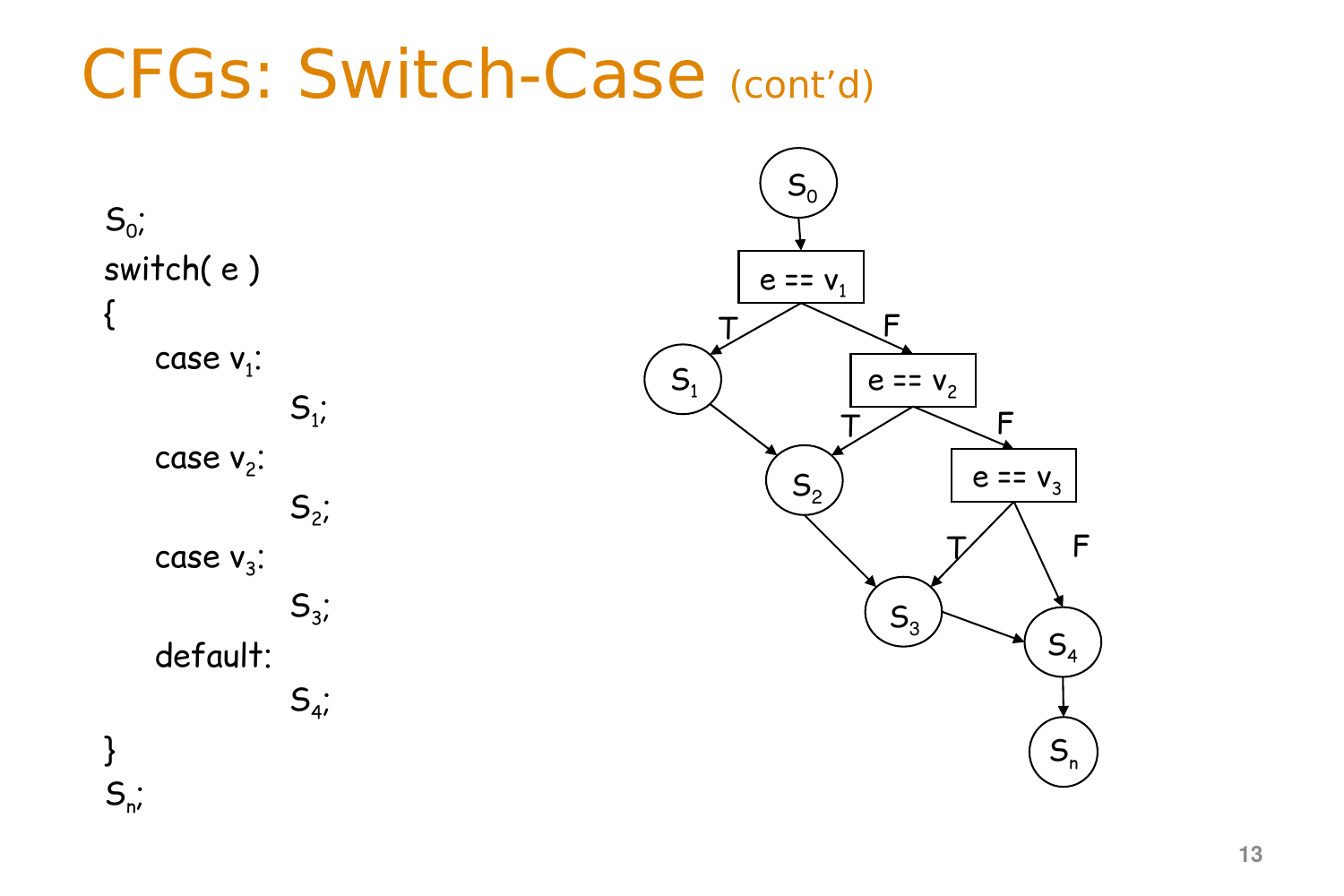

# CFGs: Switch-Case (cont’d)

S0
S0;
switch( e )
{
	case v1:
		S1;
	case v2:
		S2;
	case v3:
		S3;
	default:
		S4;
}
Sn;

e == v1
F
T

S1
e == v2
F
T

e == v3
S2
F
T

S3

S4

Sn
13